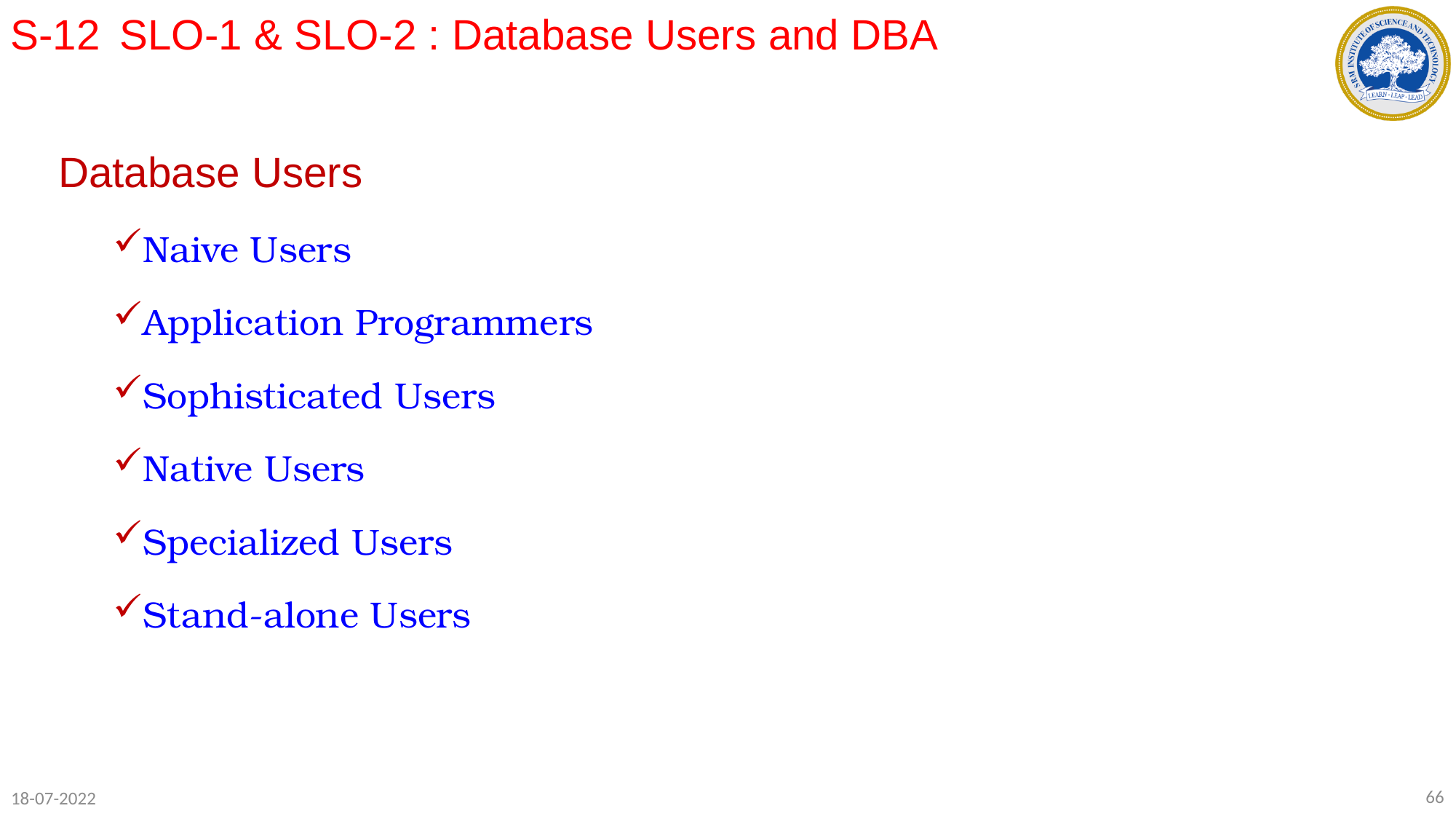

S-12	SLO-1 & SLO-2 : Database Users and DBA
Database Users
Naive Users
Application Programmers
Sophisticated Users
Native Users
Specialized Users
Stand-alone Users
66
18-07-2022